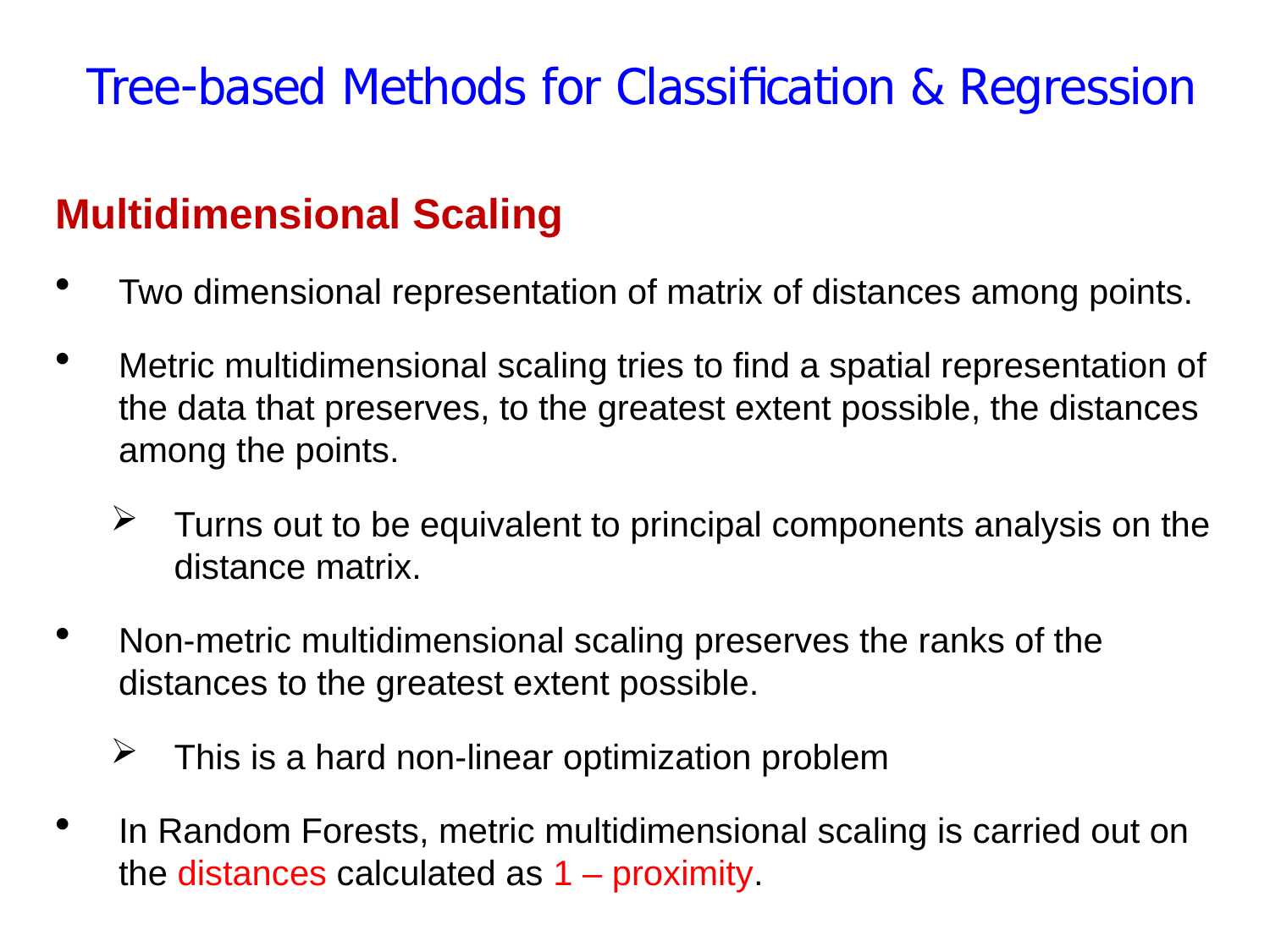

# Tree-based Methods for Classification & Regression
Multidimensional Scaling

Two dimensional representation of matrix of distances among points.

Metric multidimensional scaling tries to find a spatial representation of the data that preserves, to the greatest extent possible, the distances among the points.

Turns out to be equivalent to principal components analysis on the distance matrix.

Non-metric multidimensional scaling preserves the ranks of the distances to the greatest extent possible.

This is a hard non-linear optimization problem

In Random Forests, metric multidimensional scaling is carried out on the distances calculated as 1 – proximity.